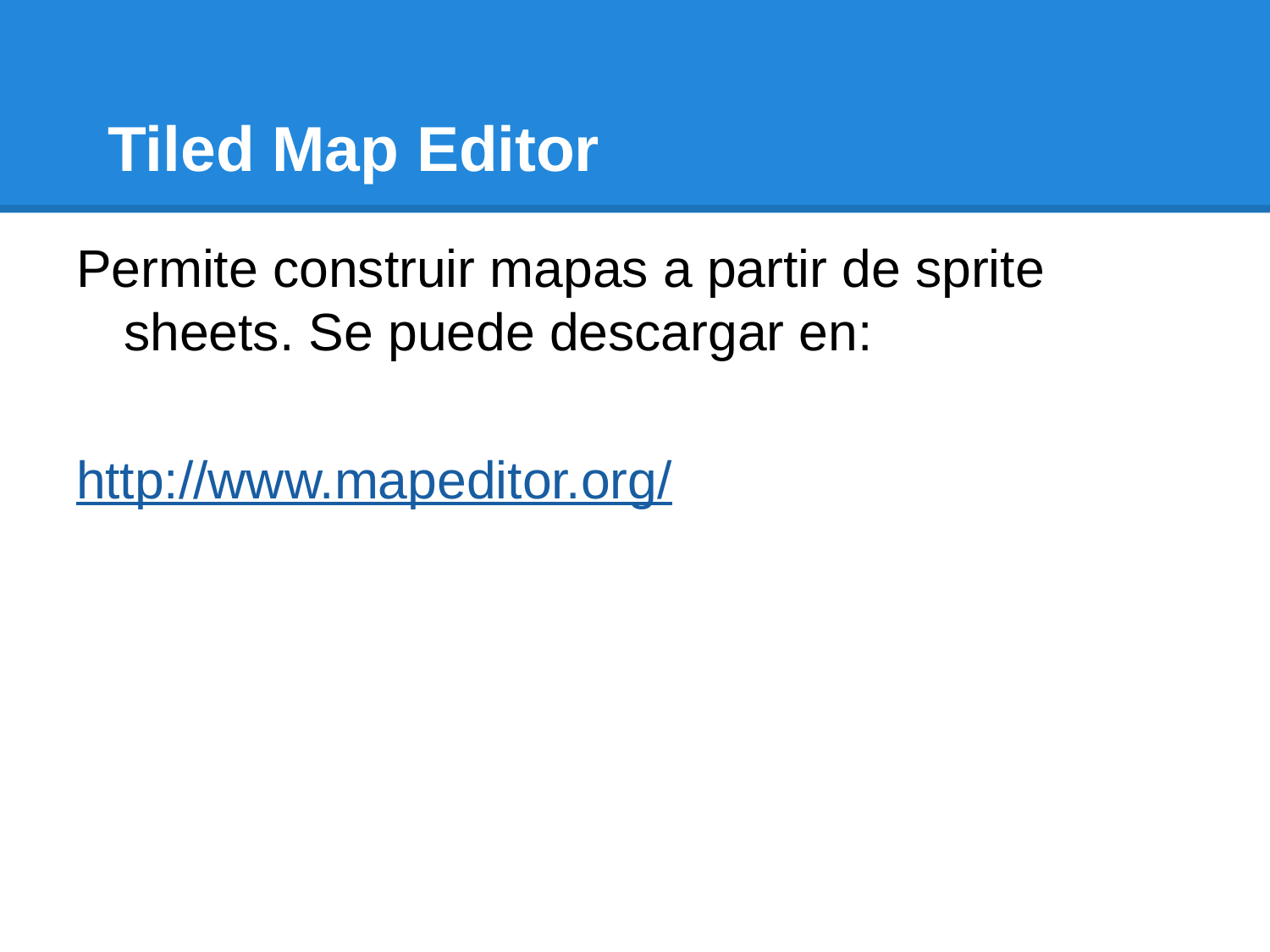

# Tiled Map Editor
Permite construir mapas a partir de sprite sheets. Se puede descargar en:

http://www.mapeditor.org/